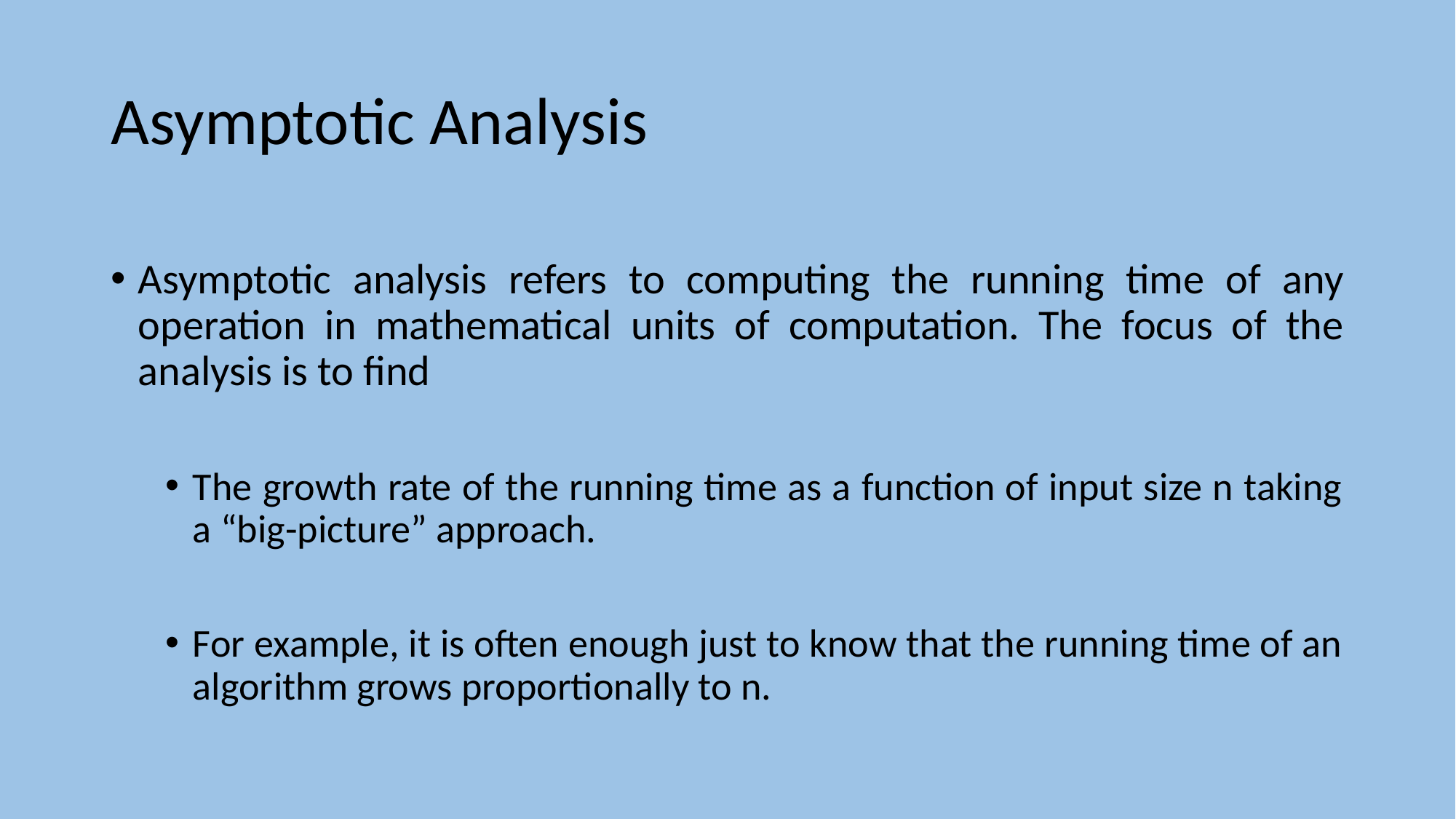

# Asymptotic Analysis

Asymptotic analysis refers to computing the running time of any operation in mathematical units of computation. The focus of the analysis is to find

The growth rate of the running time as a function of input size n taking a “big-picture” approach.

For example, it is often enough just to know that the running time of an algorithm grows proportionally to n.